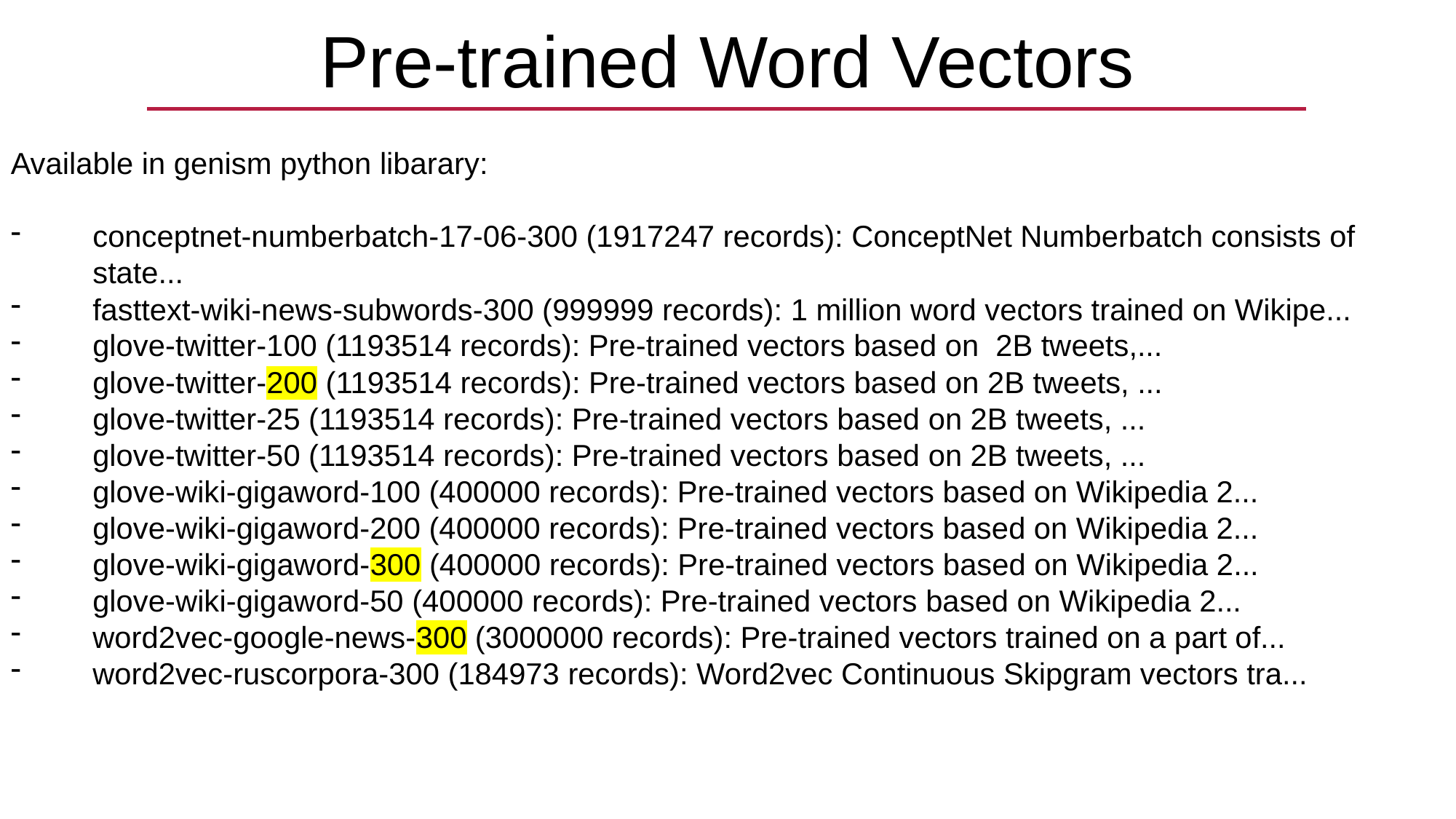

Pre-trained Word Vectors
Available in genism python libarary:

conceptnet-numberbatch-17-06-300 (1917247 records): ConceptNet Numberbatch consists of state...
fasttext-wiki-news-subwords-300 (999999 records): 1 million word vectors trained on Wikipe...
glove-twitter-100 (1193514 records): Pre-trained vectors based on  2B tweets,...
glove-twitter-200 (1193514 records): Pre-trained vectors based on 2B tweets, ...
glove-twitter-25 (1193514 records): Pre-trained vectors based on 2B tweets, ...
glove-twitter-50 (1193514 records): Pre-trained vectors based on 2B tweets, ...
glove-wiki-gigaword-100 (400000 records): Pre-trained vectors based on Wikipedia 2...
glove-wiki-gigaword-200 (400000 records): Pre-trained vectors based on Wikipedia 2...
glove-wiki-gigaword-300 (400000 records): Pre-trained vectors based on Wikipedia 2...
glove-wiki-gigaword-50 (400000 records): Pre-trained vectors based on Wikipedia 2...
word2vec-google-news-300 (3000000 records): Pre-trained vectors trained on a part of...
word2vec-ruscorpora-300 (184973 records): Word2vec Continuous Skipgram vectors tra...